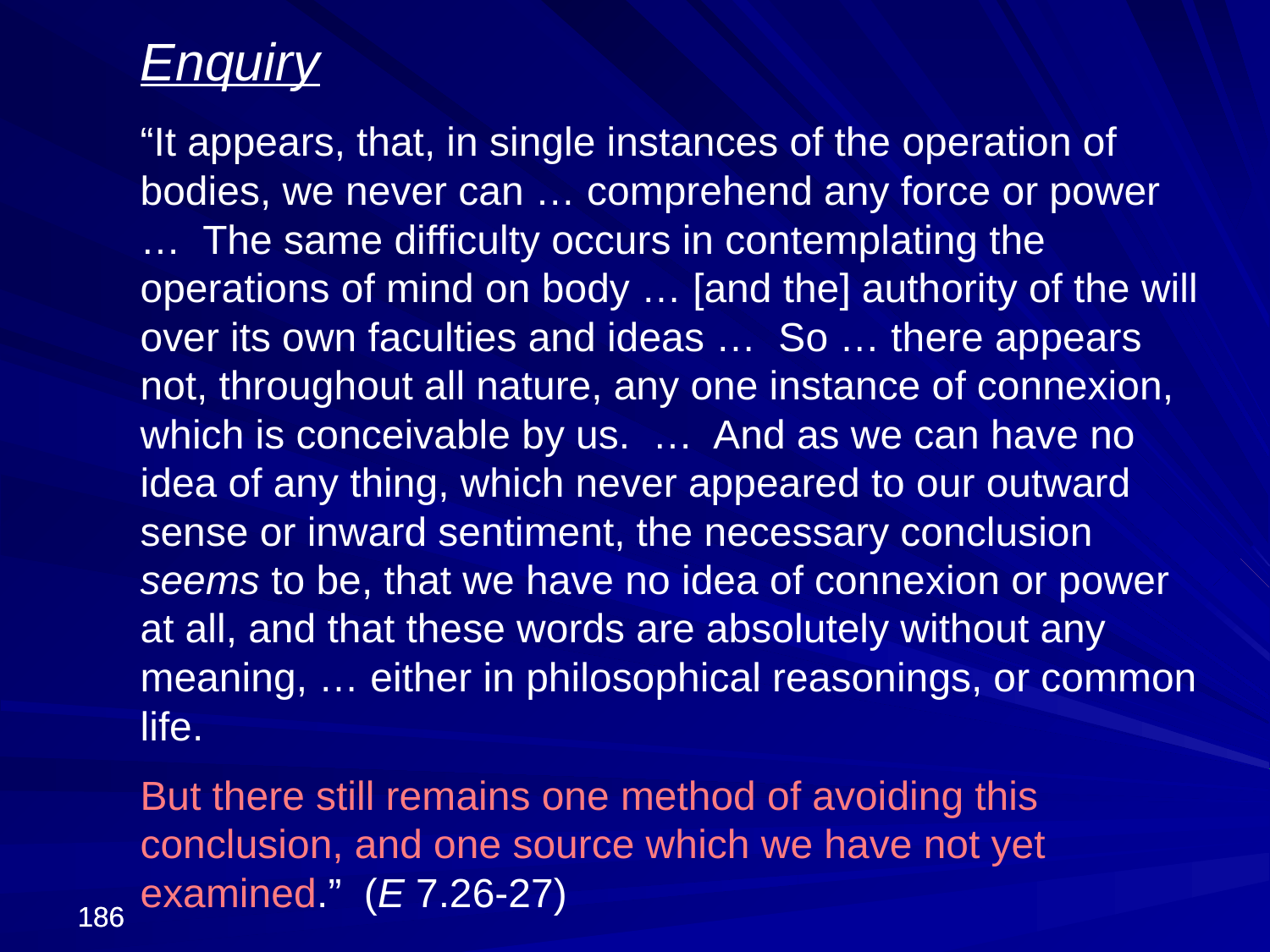

Enquiry
	“It appears, that, in single instances of the operation of bodies, we never can … comprehend any force or power …  The same difficulty occurs in contemplating the operations of mind on body … [and the] authority of the will over its own faculties and ideas …  So … there appears not, throughout all nature, any one instance of connexion, which is conceivable by us.  …  And as we can have no idea of any thing, which never appeared to our outward sense or inward sentiment, the necessary conclusion seems to be, that we have no idea of connexion or power at all, and that these words are absolutely without any meaning, … either in philosophical reasonings, or common life.
	But there still remains one method of avoiding this conclusion, and one source which we have not yet examined.”  (E 7.26-27)
186
186